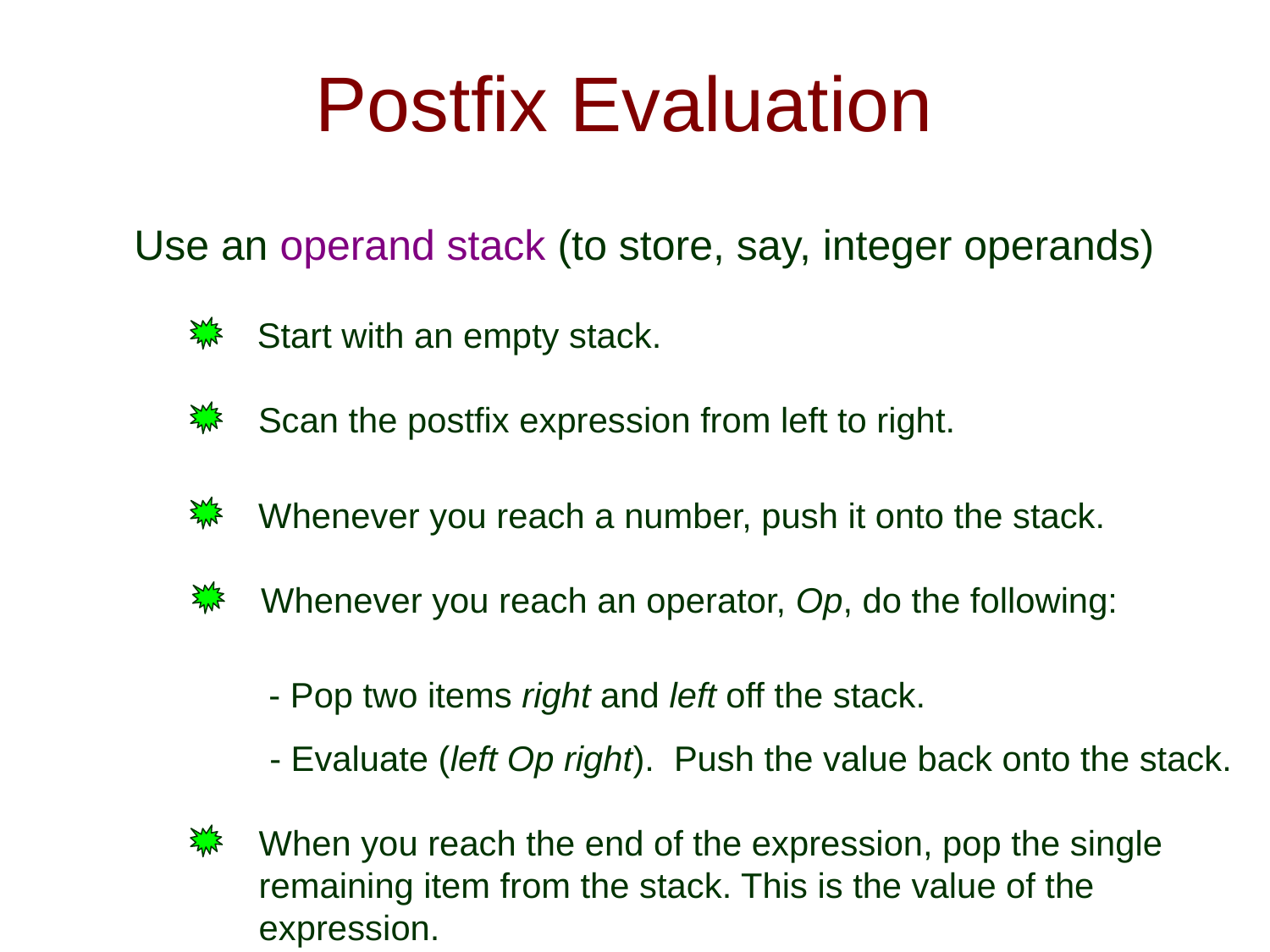

# Postfix Evaluation

Use an operand stack (to store, say, integer operands)
Start with an empty stack.

Scan the postfix expression from left to right.

Whenever you reach a number, push it onto the stack.

Whenever you reach an operator, Op, do the following:

- Pop two items right and left off the stack.
- Evaluate (left Op right).  Push the value back onto the stack.
When you reach the end of the expression, pop the single
remaining item from the stack. This is the value of the
expression.